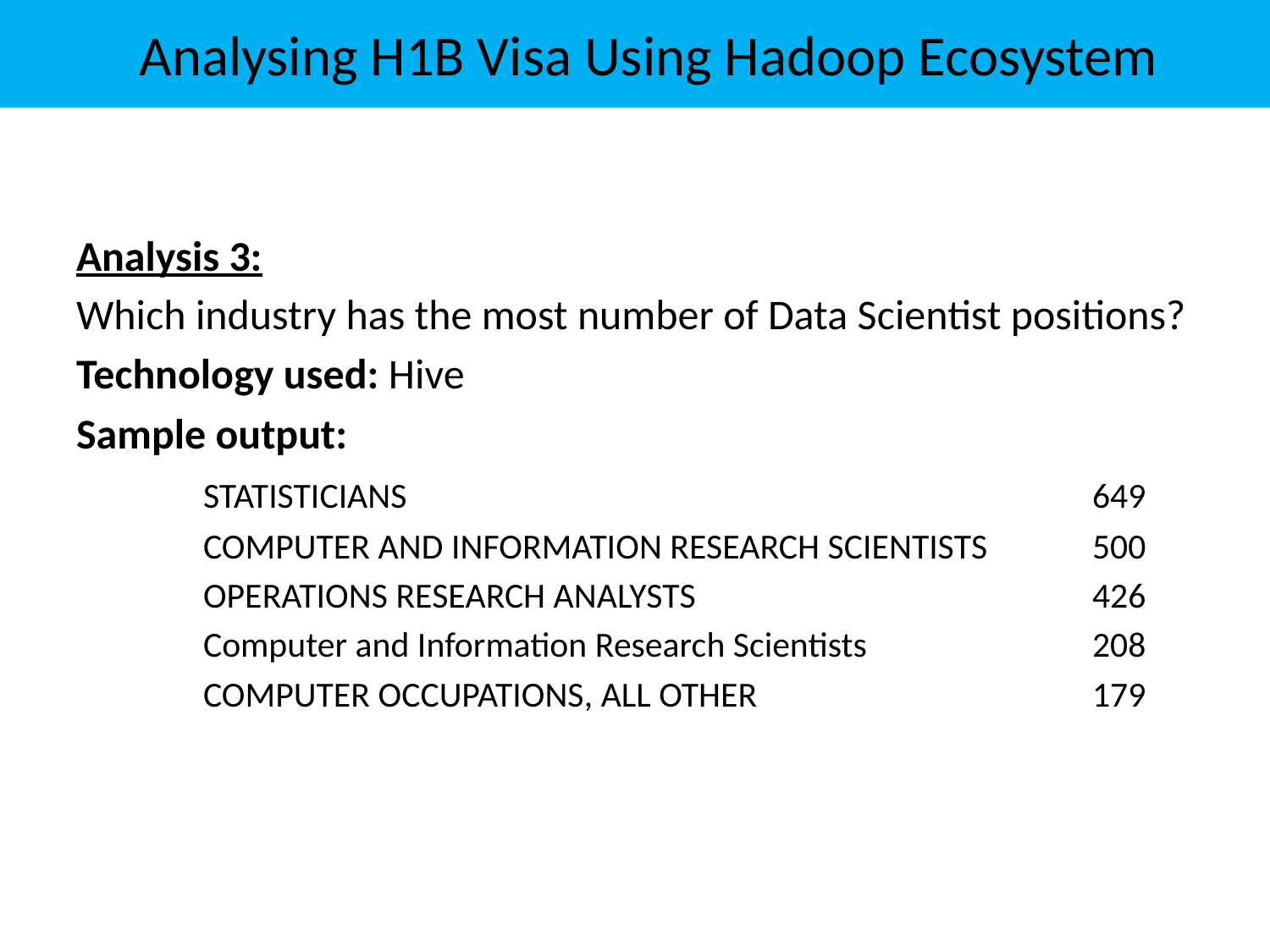

Analysing H1B Visa Using Hadoop Ecosystem
Analysis 3:
Which industry has the most number of Data Scientist positions?
Technology used: Hive
Sample output:
	STATISTICIANS						649
	COMPUTER AND INFORMATION RESEARCH SCIENTISTS	500
	OPERATIONS RESEARCH ANALYSTS				426
	Computer and Information Research Scientists		208
	COMPUTER OCCUPATIONS, ALL OTHER			179